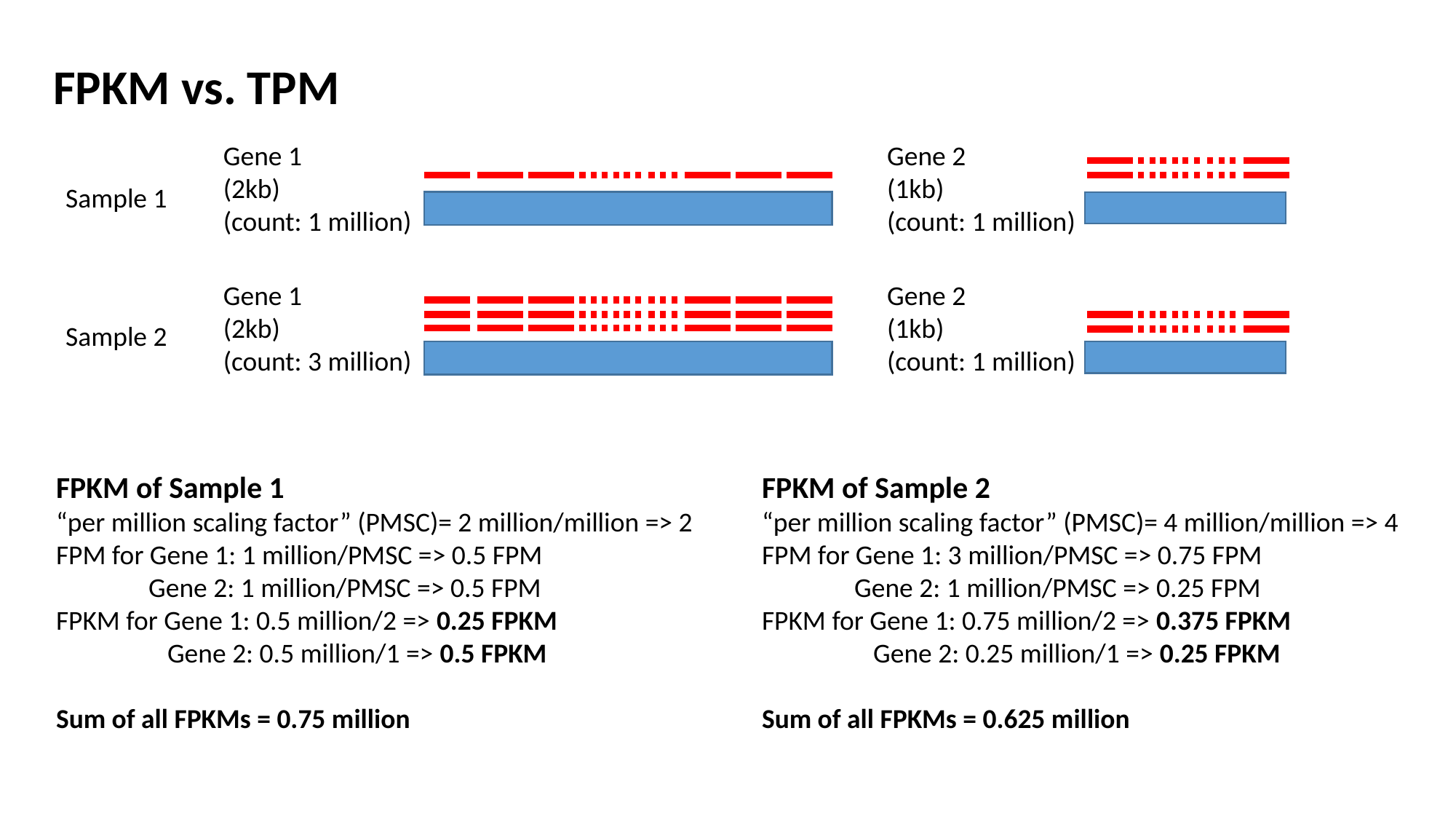

FPKM vs. TPM
Gene 2
(1kb)
(count: 1 million)
Gene 1
(2kb)
(count: 1 million)
Sample 1

Gene 2
(1kb)
(count: 1 million)
Gene 1
(2kb)
(count: 3 million)
Sample 2

FPKM of Sample 1
“per million scaling factor” (PMSC)= 2 million/million => 2
FPM for Gene 1: 1 million/PMSC => 0.5 FPM
               Gene 2: 1 million/PMSC => 0.5 FPM
FPKM for Gene 1: 0.5 million/2 => 0.25 FPKM
                  Gene 2: 0.5 million/1 => 0.5 FPKM

Sum of all FPKMs = 0.75 million

FPKM of Sample 2
“per million scaling factor” (PMSC)= 4 million/million => 4
FPM for Gene 1: 3 million/PMSC => 0.75 FPM
               Gene 2: 1 million/PMSC => 0.25 FPM
FPKM for Gene 1: 0.75 million/2 => 0.375 FPKM
                  Gene 2: 0.25 million/1 => 0.25 FPKM

Sum of all FPKMs = 0.625 million